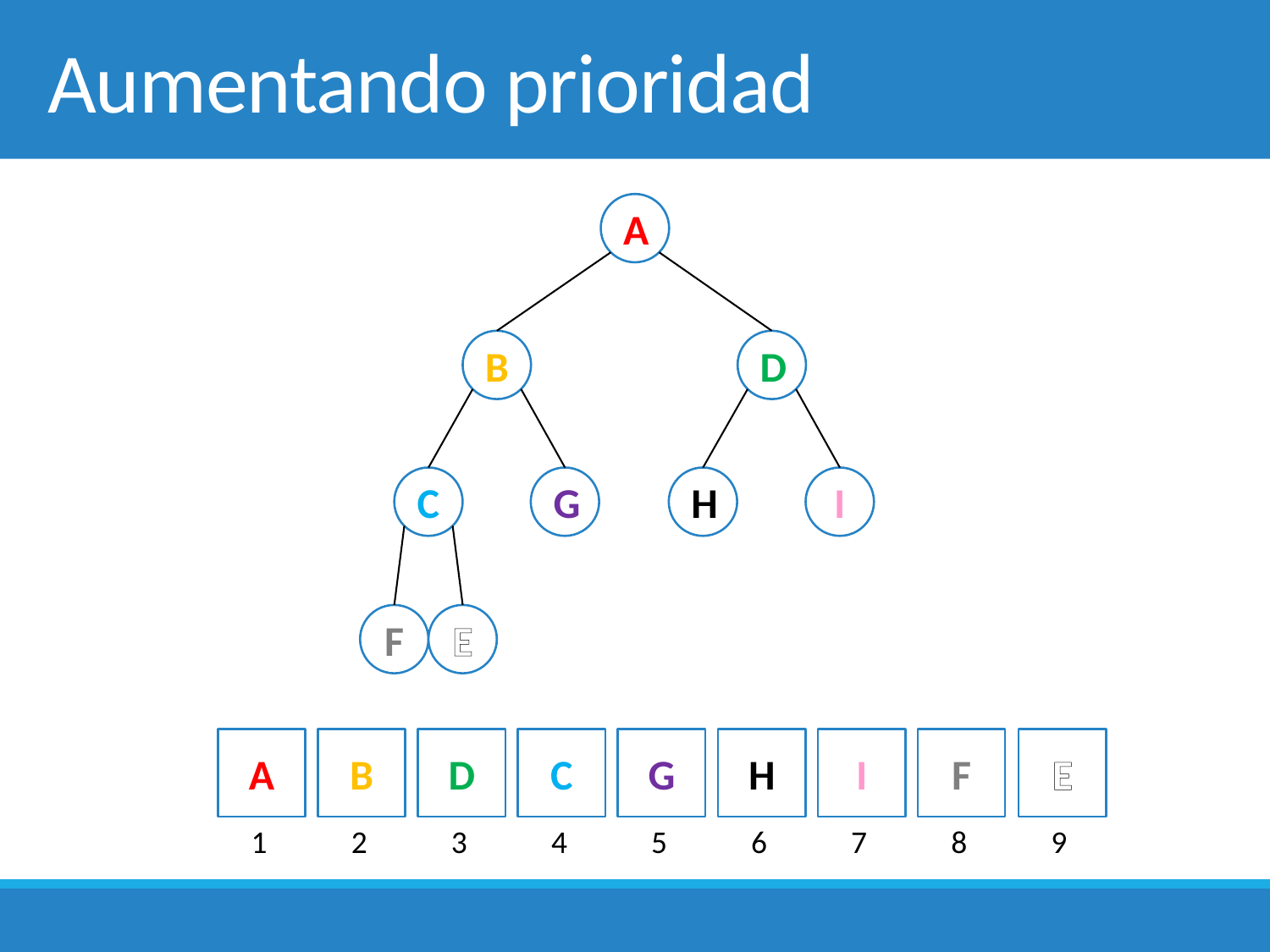

# Aumentando prioridad
A
B
D
C
G
H
I
F
E
A
B
D
C
G
H
I
F
E
| 1 | 2 | 3 | 4 | 5 | 6 | 7 | 8 | 9 |
| --- | --- | --- | --- | --- | --- | --- | --- | --- |